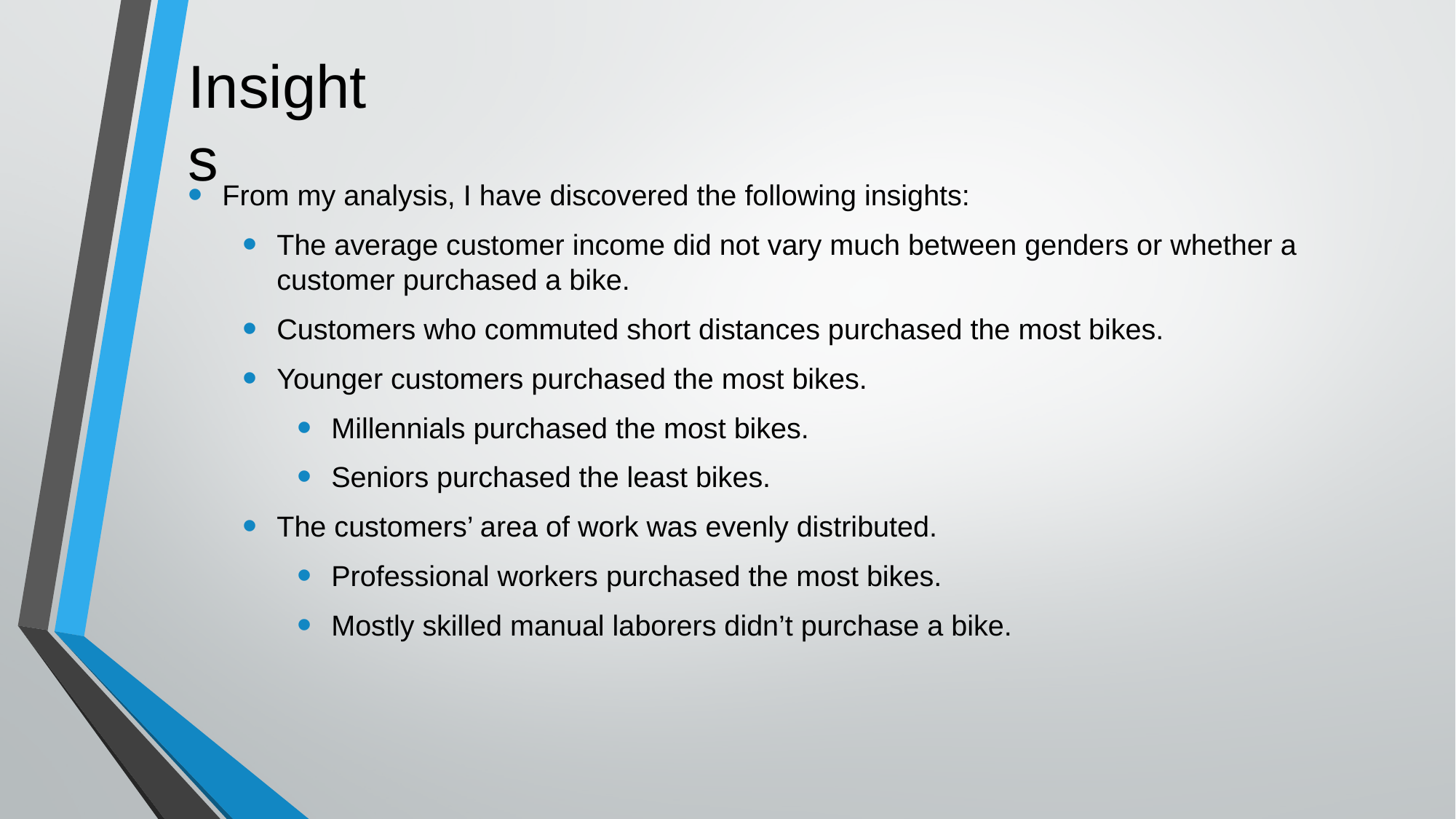

# Insights
From my analysis, I have discovered the following insights:
The average customer income did not vary much between genders or whether a customer purchased a bike.
Customers who commuted short distances purchased the most bikes.
Younger customers purchased the most bikes.
Millennials purchased the most bikes.
Seniors purchased the least bikes.
The customers’ area of work was evenly distributed.
Professional workers purchased the most bikes.
Mostly skilled manual laborers didn’t purchase a bike.